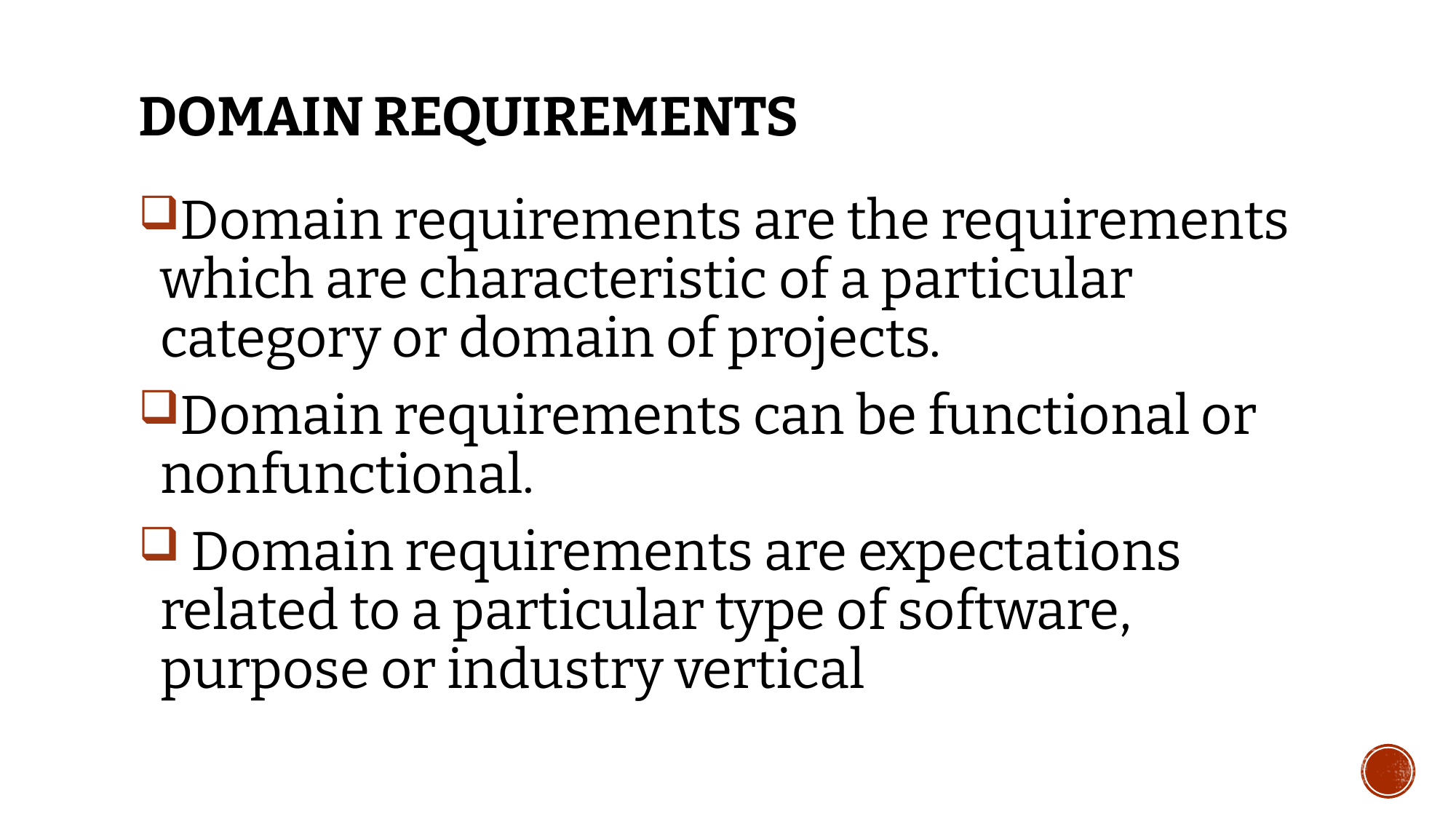

# Domain requirements
Domain requirements are the requirements which are characteristic of a particular category or domain of projects.
Domain requirements can be functional or nonfunctional.
 Domain requirements are expectations related to a particular type of software, purpose or industry vertical